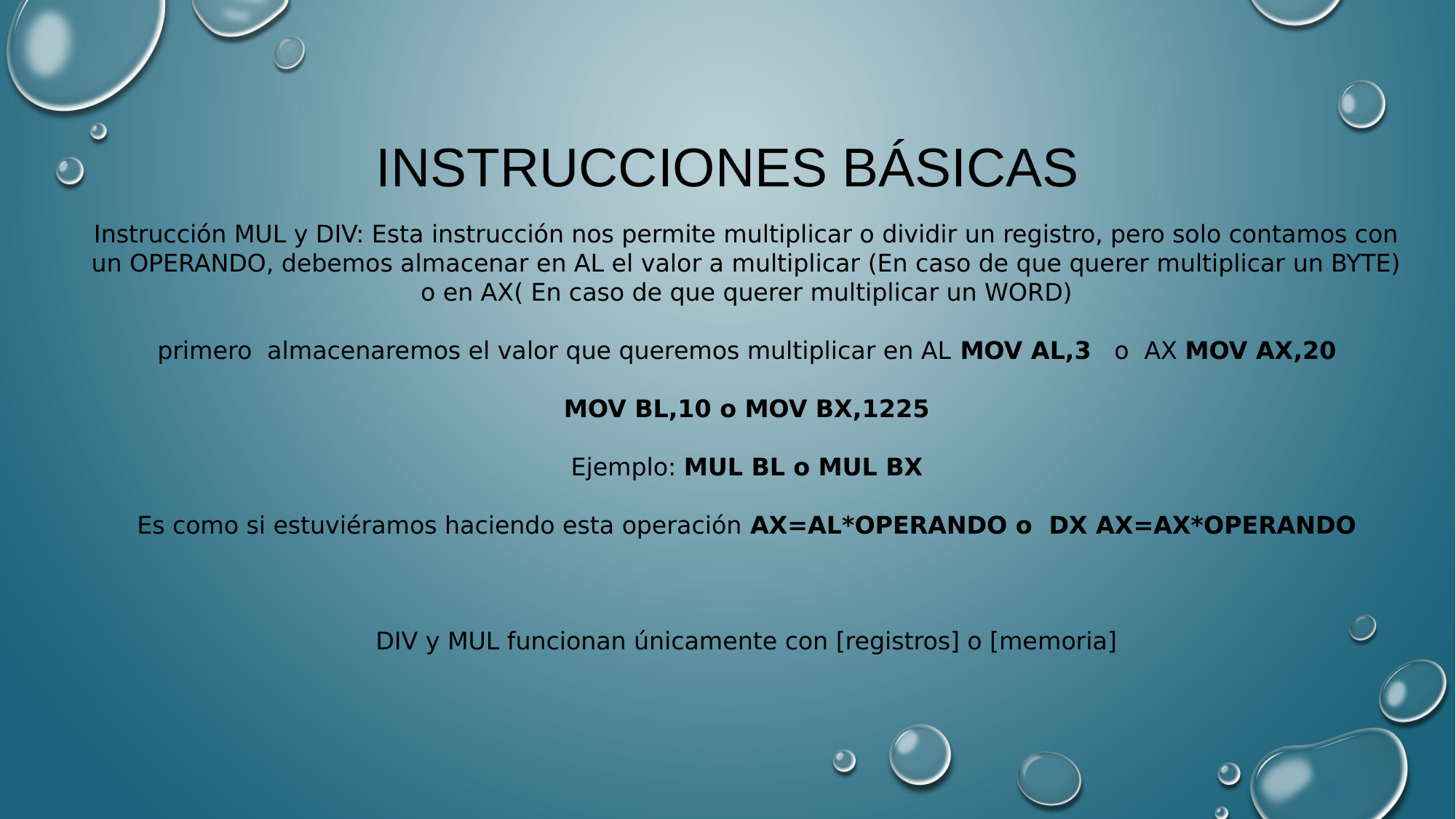

# Instrucciones básicas
Instrucción MUL y DIV: Esta instrucción nos permite multiplicar o dividir un registro, pero solo contamos con un OPERANDO, debemos almacenar en AL el valor a multiplicar (En caso de que querer multiplicar un BYTE) o en AX( En caso de que querer multiplicar un WORD)
primero  almacenaremos el valor que queremos multiplicar en AL MOV AL,3   o  AX MOV AX,20

MOV BL,10 o MOV BX,1225

Ejemplo: MUL BL o MUL BX

Es como si estuviéramos haciendo esta operación AX=AL*OPERANDO o  DX AX=AX*OPERANDO

DIV y MUL funcionan únicamente con [registros] o [memoria]